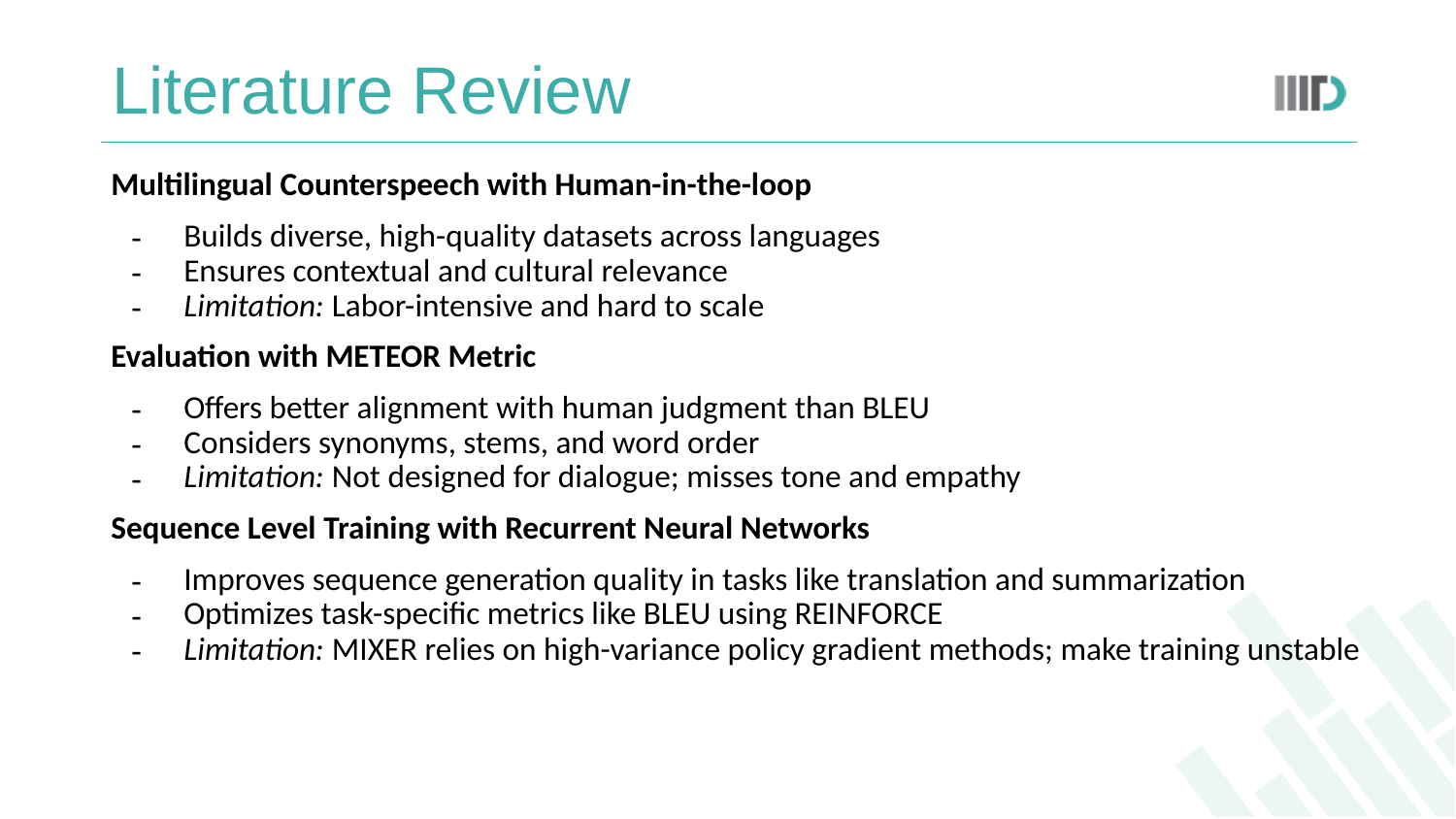

# Literature Review
Multilingual Counterspeech with Human-in-the-loop
Builds diverse, high-quality datasets across languages
Ensures contextual and cultural relevance
Limitation: Labor-intensive and hard to scale
Evaluation with METEOR Metric
Offers better alignment with human judgment than BLEU
Considers synonyms, stems, and word order
Limitation: Not designed for dialogue; misses tone and empathy
Sequence Level Training with Recurrent Neural Networks
Improves sequence generation quality in tasks like translation and summarization
Optimizes task-specific metrics like BLEU using REINFORCE
Limitation: MIXER relies on high-variance policy gradient methods; make training unstable